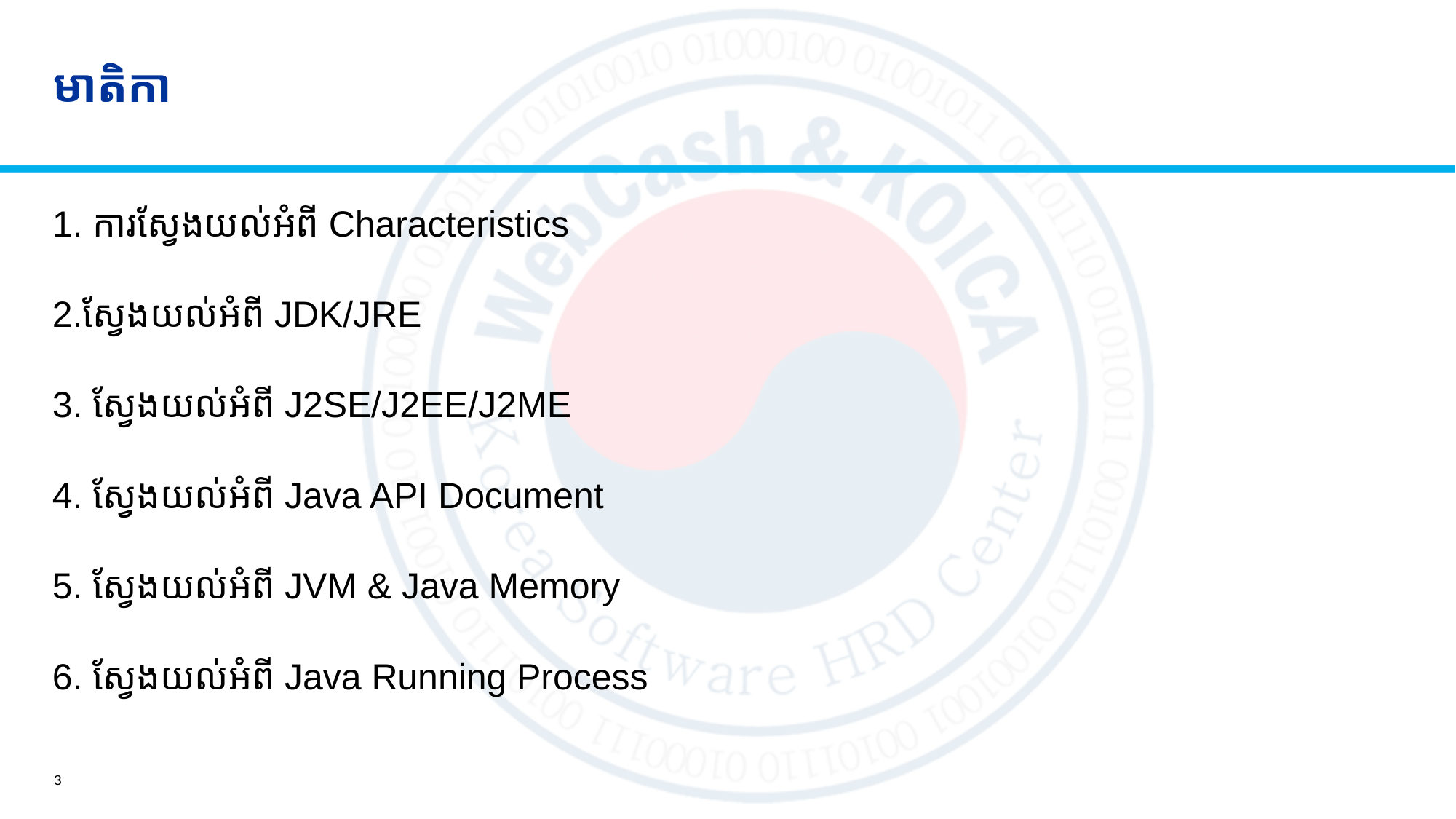

# មាតិកា
1. ការស្វែងយល់អំពី Characteristics
2.ស្វែងយល់អំពី JDK/JRE
3. ស្វែងយល់អំពី J2SE/J2EE/J2ME
4. ស្វែងយល់អំពី Java API Document
5. ស្វែងយល់អំពី JVM & Java Memory
6. ស្វែងយល់អំពី Java Running Process

3